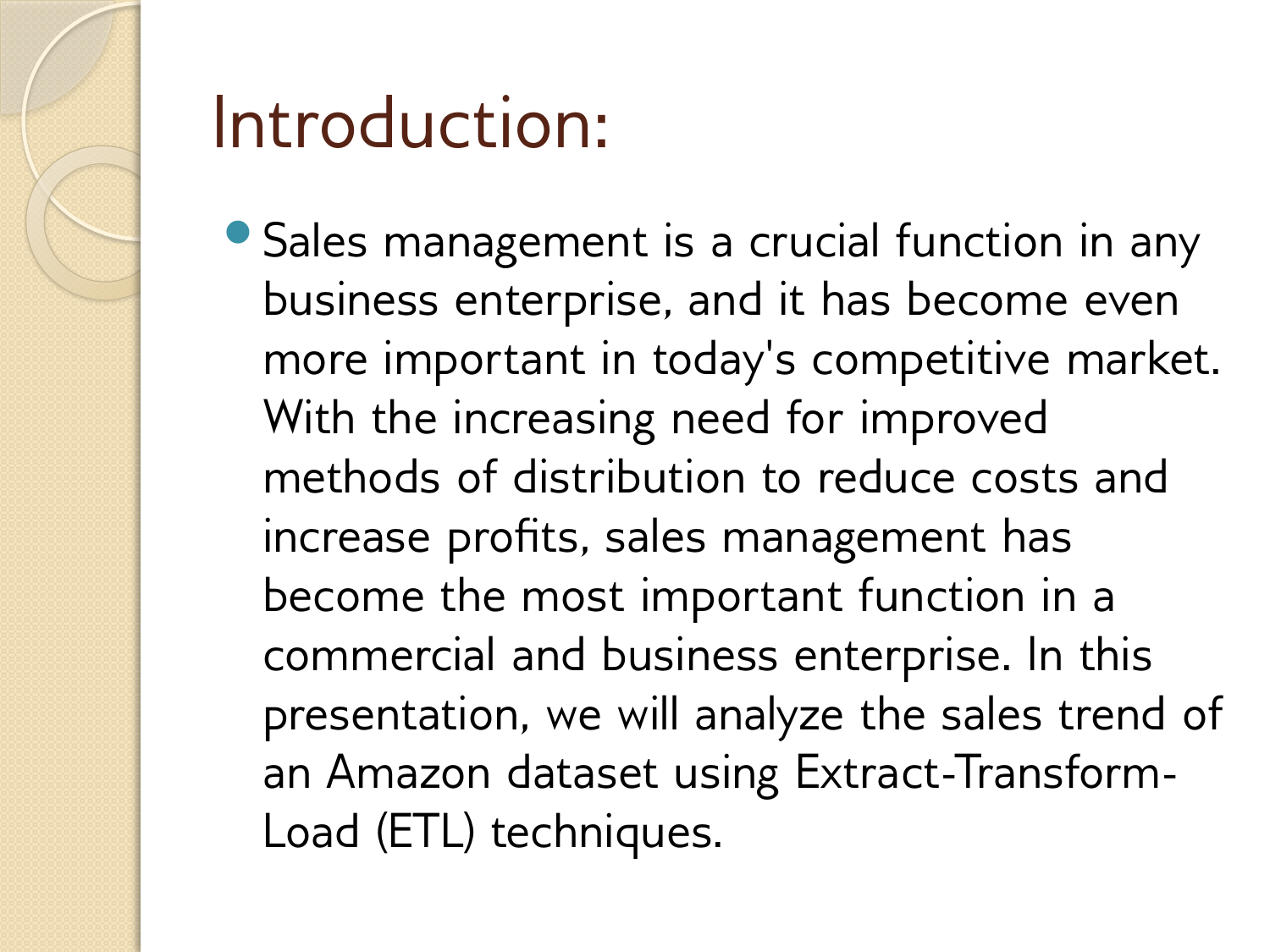

# Introduction:
Sales management is a crucial function in any business enterprise, and it has become even more important in today's competitive market. With the increasing need for improved methods of distribution to reduce costs and increase profits, sales management has become the most important function in a commercial and business enterprise. In this presentation, we will analyze the sales trend of an Amazon dataset using Extract-Transform-Load (ETL) techniques.
I